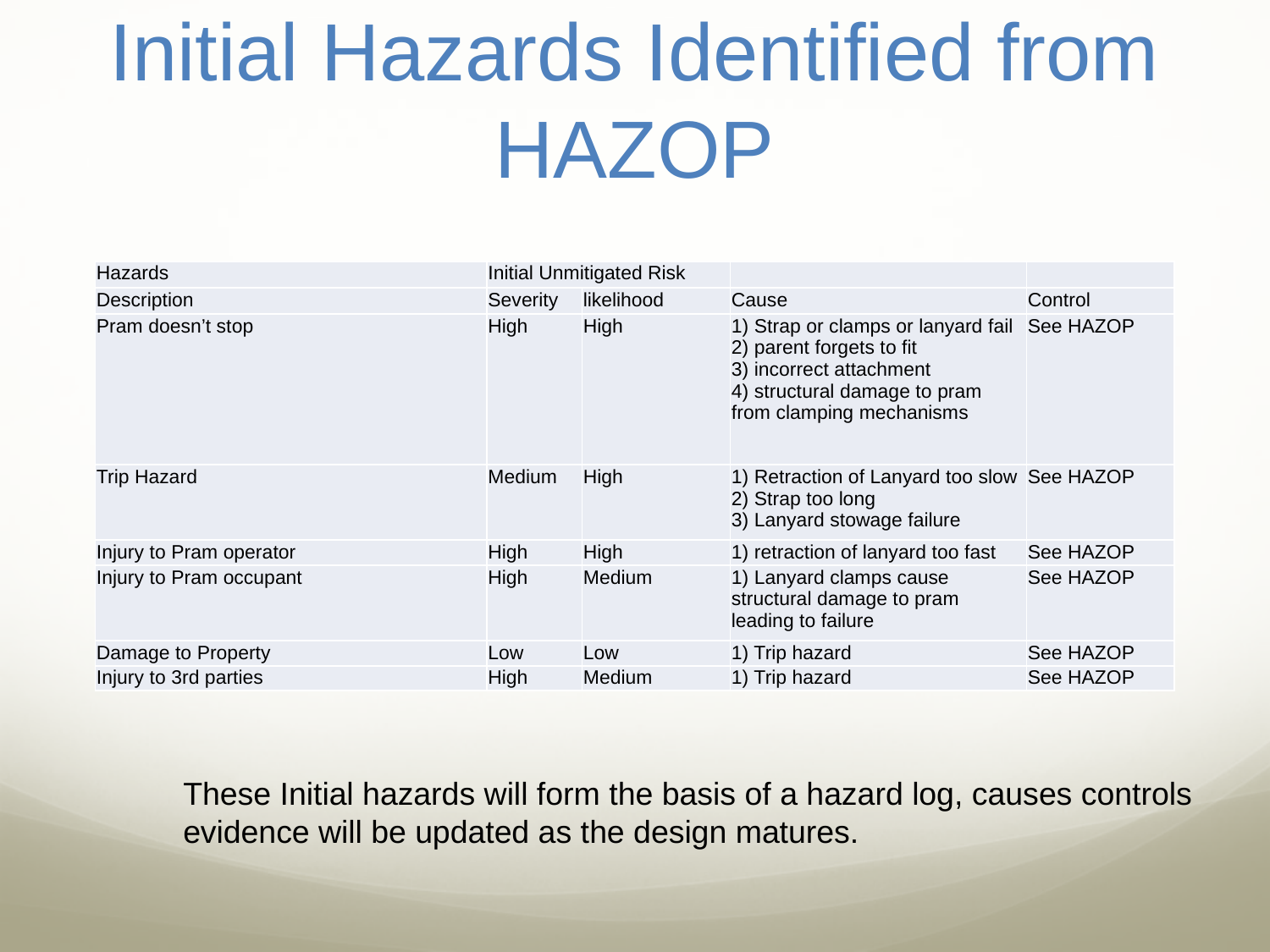

# Initial Hazards Identified from HAZOP
| Hazards | Initial Unmitigated Risk |  |  |  |
| --- | --- | --- | --- | --- |
| Description | Severity | likelihood | Cause | Control |
| Pram doesn’t stop | High | High | 1) Strap or clamps or lanyard fail 2) parent forgets to fit 3) incorrect attachment 4) structural damage to pram from clamping mechanisms | See HAZOP |
| Trip Hazard | Medium | High | 1) Retraction of Lanyard too slow 2) Strap too long 3) Lanyard stowage failure | See HAZOP |
| Injury to Pram operator | High | High | 1) retraction of lanyard too fast | See HAZOP |
| Injury to Pram occupant | High | Medium | 1) Lanyard clamps cause structural damage to pram leading to failure | See HAZOP |
| Damage to Property | Low | Low | 1) Trip hazard | See HAZOP |
| Injury to 3rd parties | High | Medium | 1) Trip hazard | See HAZOP |
These Initial hazards will form the basis of a hazard log, causes controls evidence will be updated as the design matures.